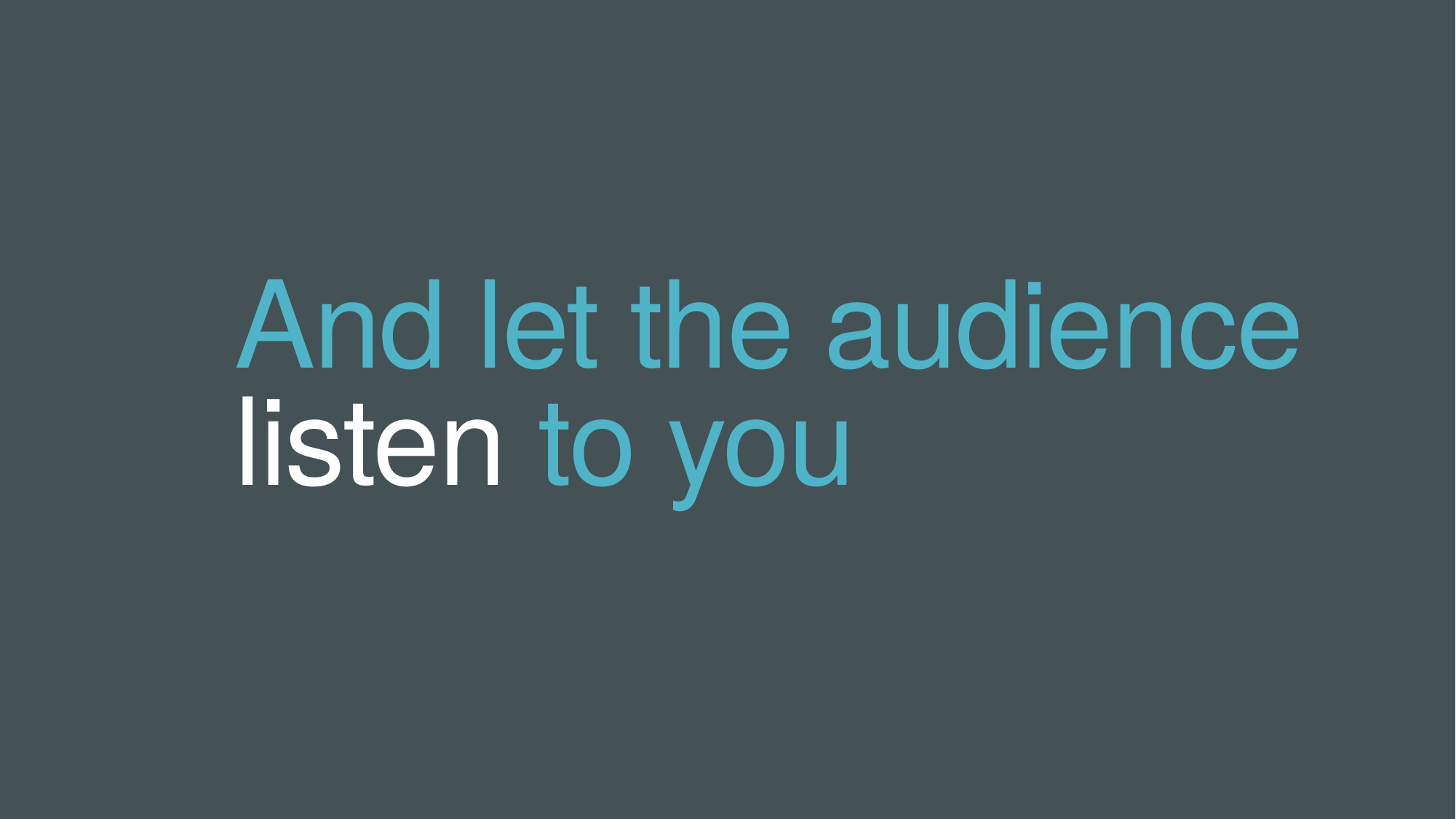

# And let the audience listen to you